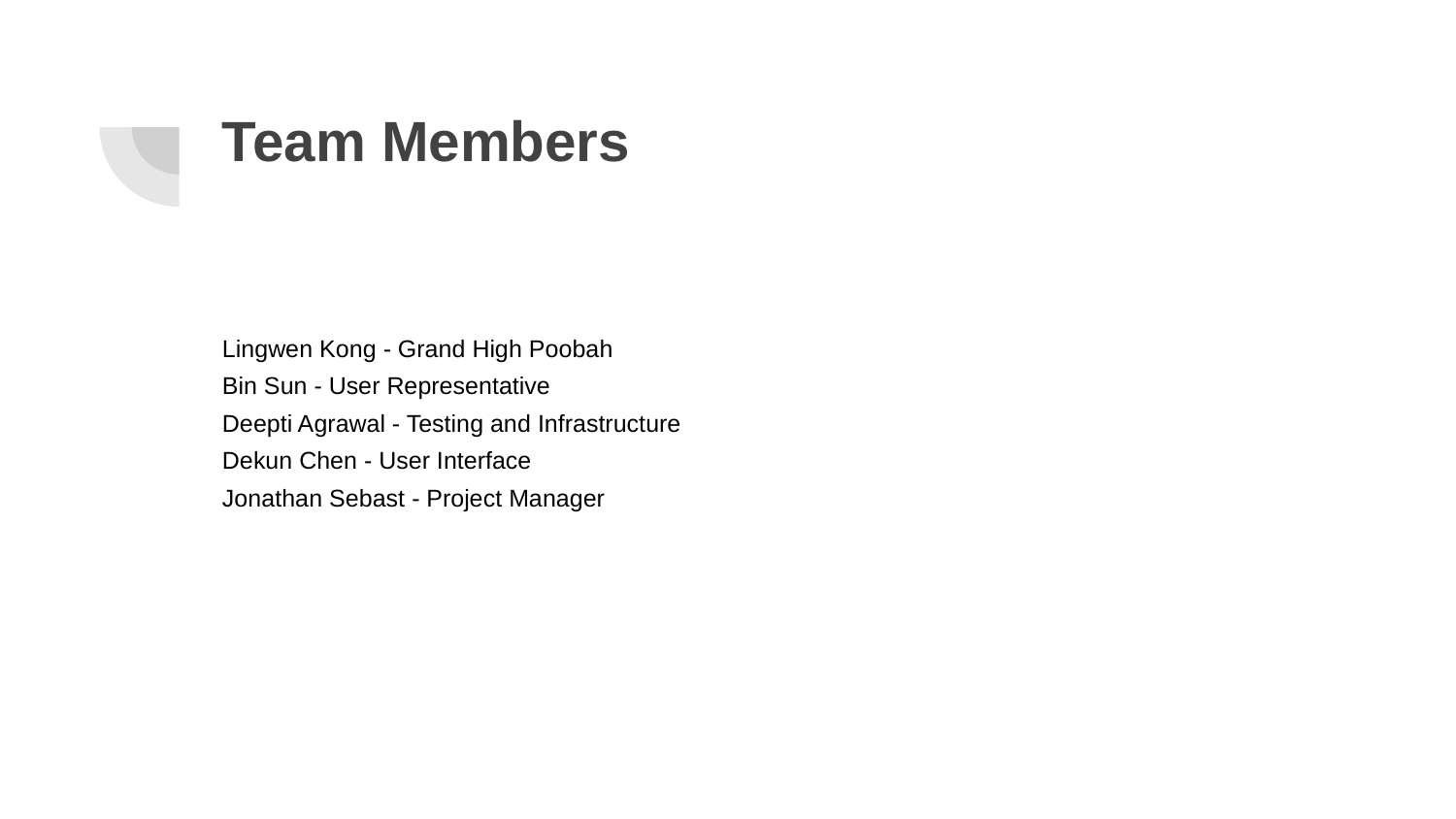

# Team Members
Lingwen Kong - Grand High Poobah
Bin Sun - User Representative
Deepti Agrawal - Testing and Infrastructure
Dekun Chen - User Interface
Jonathan Sebast - Project Manager